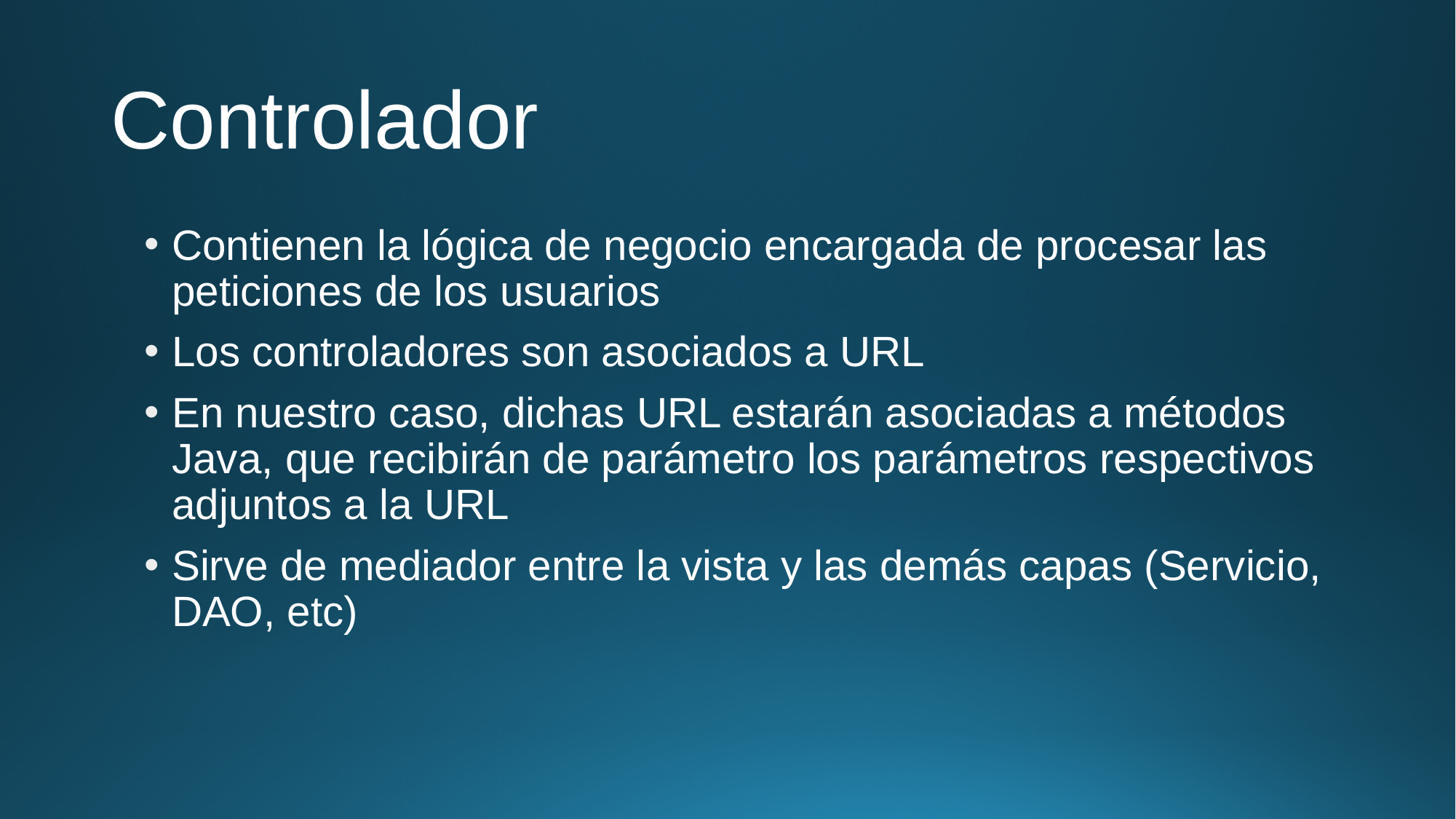

# Controlador
Contienen la lógica de negocio encargada de procesar las peticiones de los usuarios
Los controladores son asociados a URL
En nuestro caso, dichas URL estarán asociadas a métodos Java, que recibirán de parámetro los parámetros respectivos adjuntos a la URL
Sirve de mediador entre la vista y las demás capas (Servicio, DAO, etc)